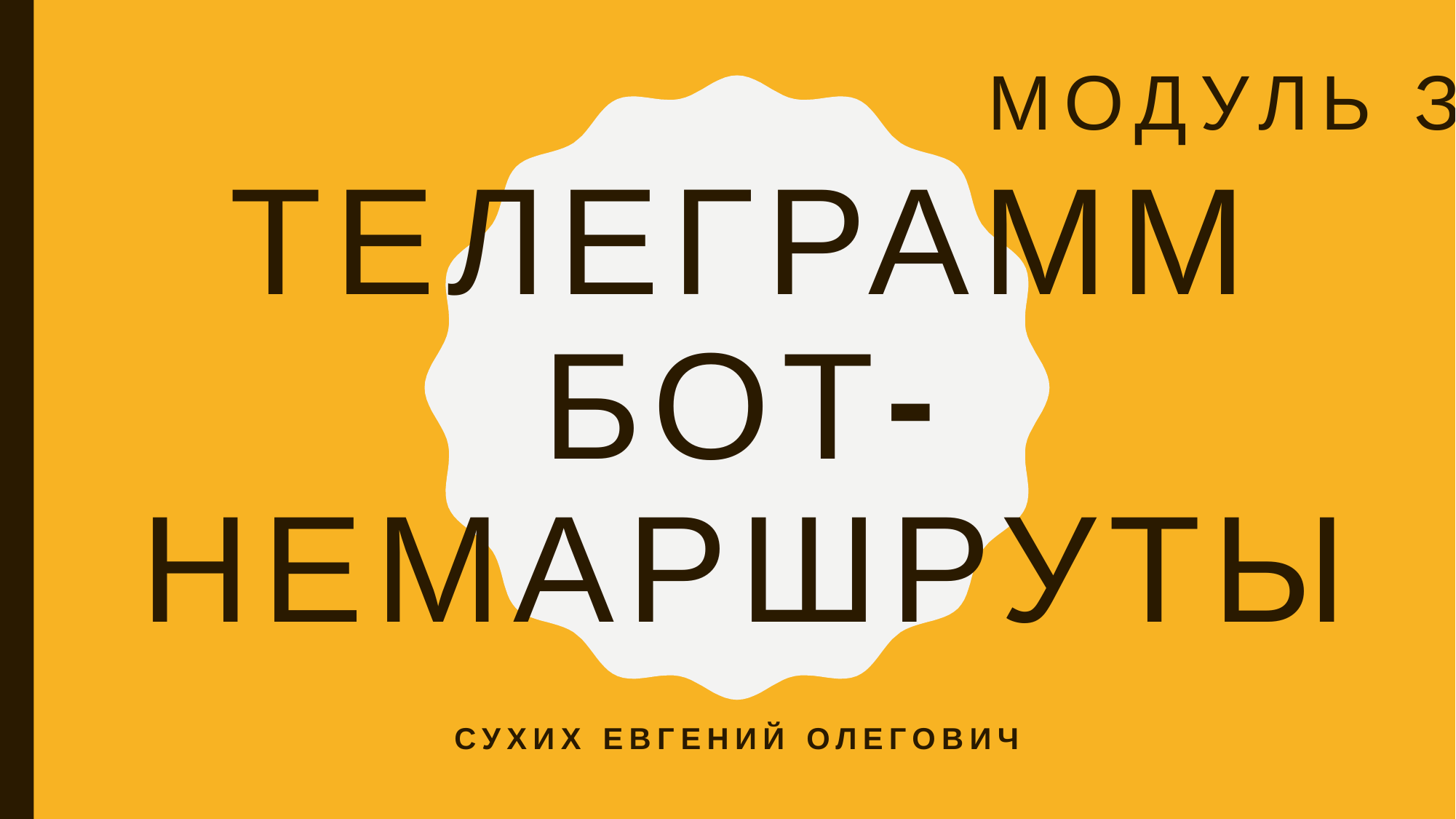

Модуль З
# Телеграмм бот-Немаршруты
Сухих Евгений Олегович